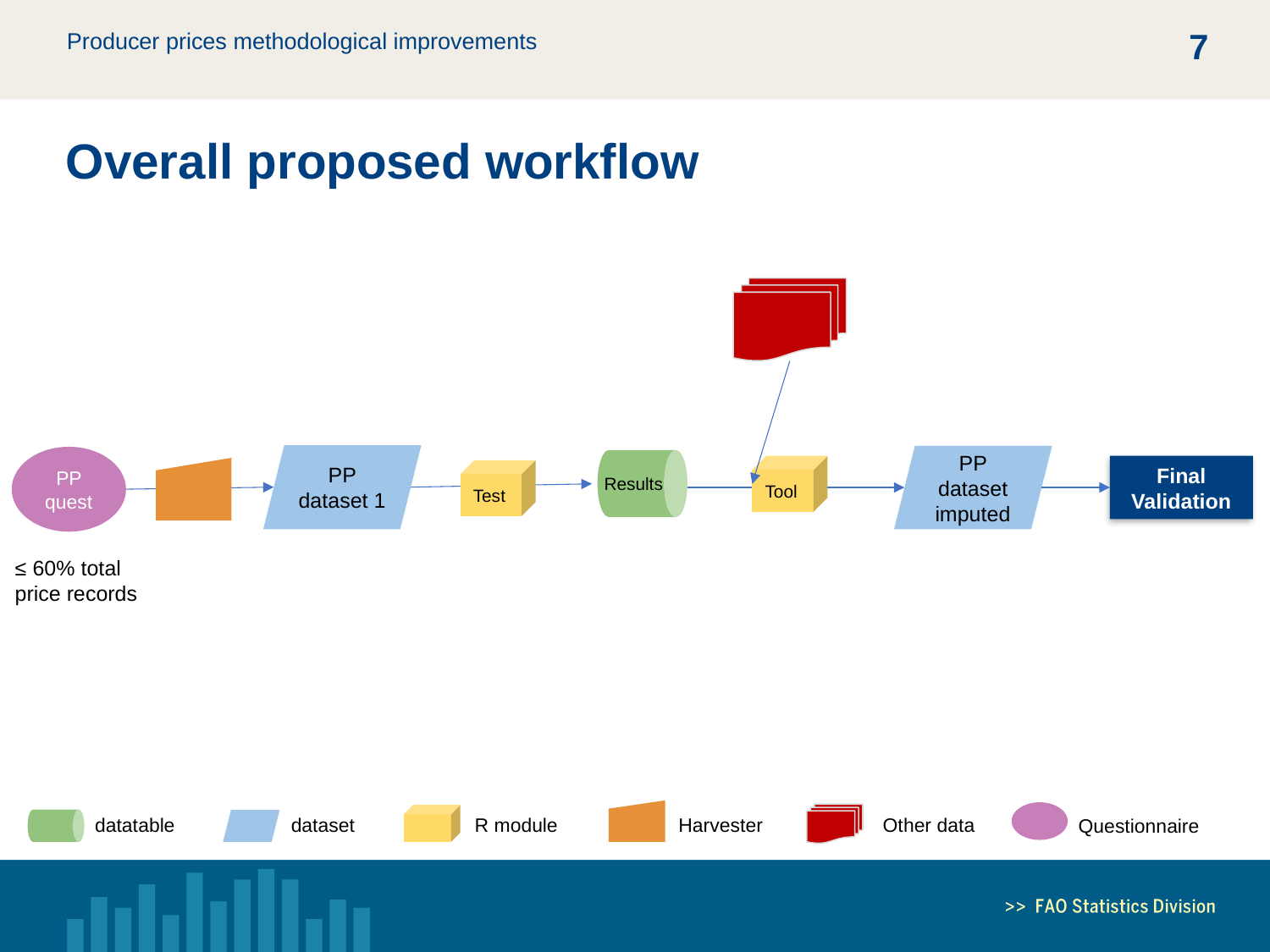

7
Overall proposed workflow

PP dataset 1
PP dataset imputed
PP quest
Tool
Final Validation

Test
Results

≤ 60% total
price records

Questionnaire

R module
Harvester
datatable
dataset
Other data